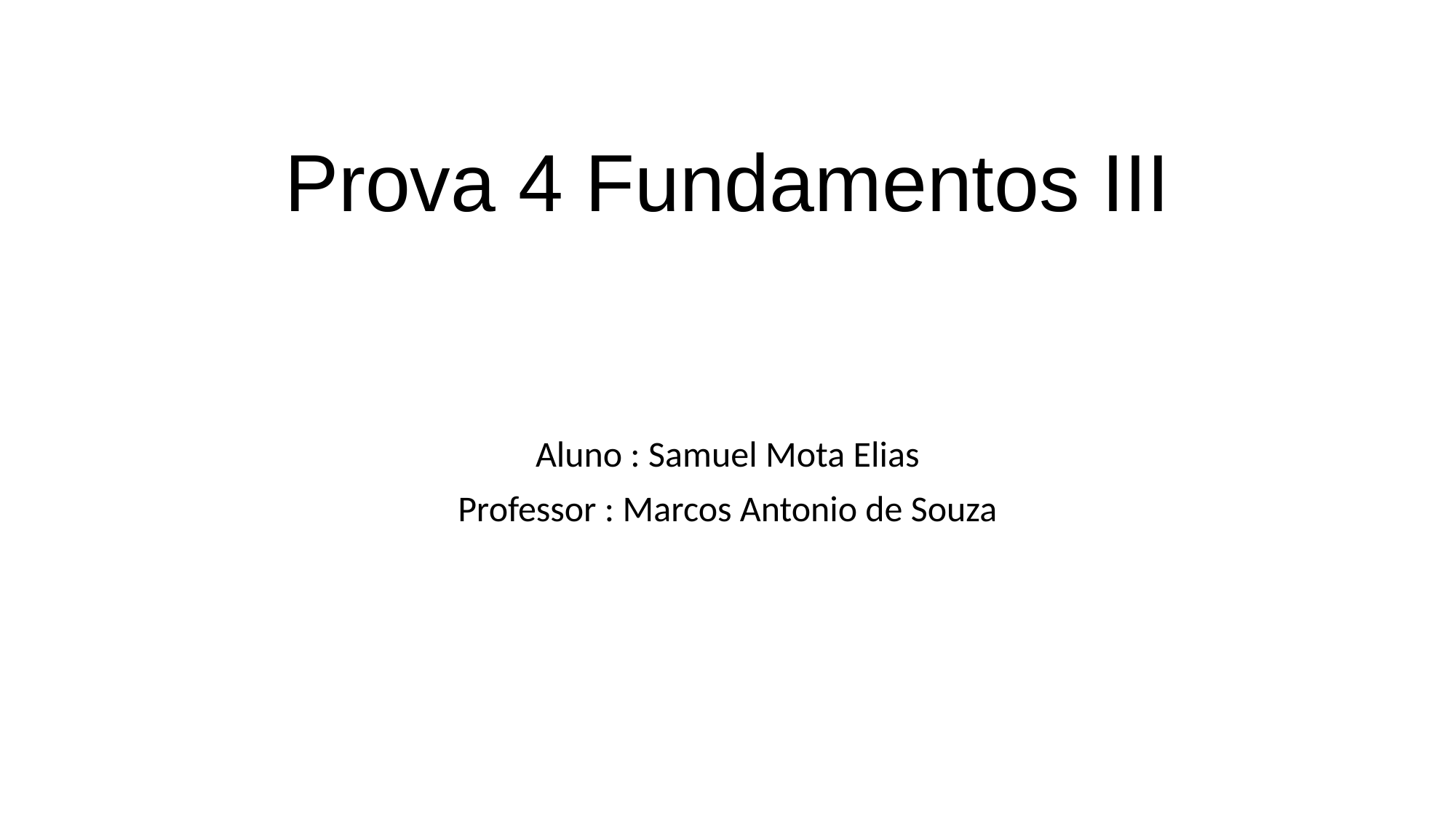

# Prova 4 Fundamentos III
Aluno : Samuel Mota Elias
Professor : Marcos Antonio de Souza